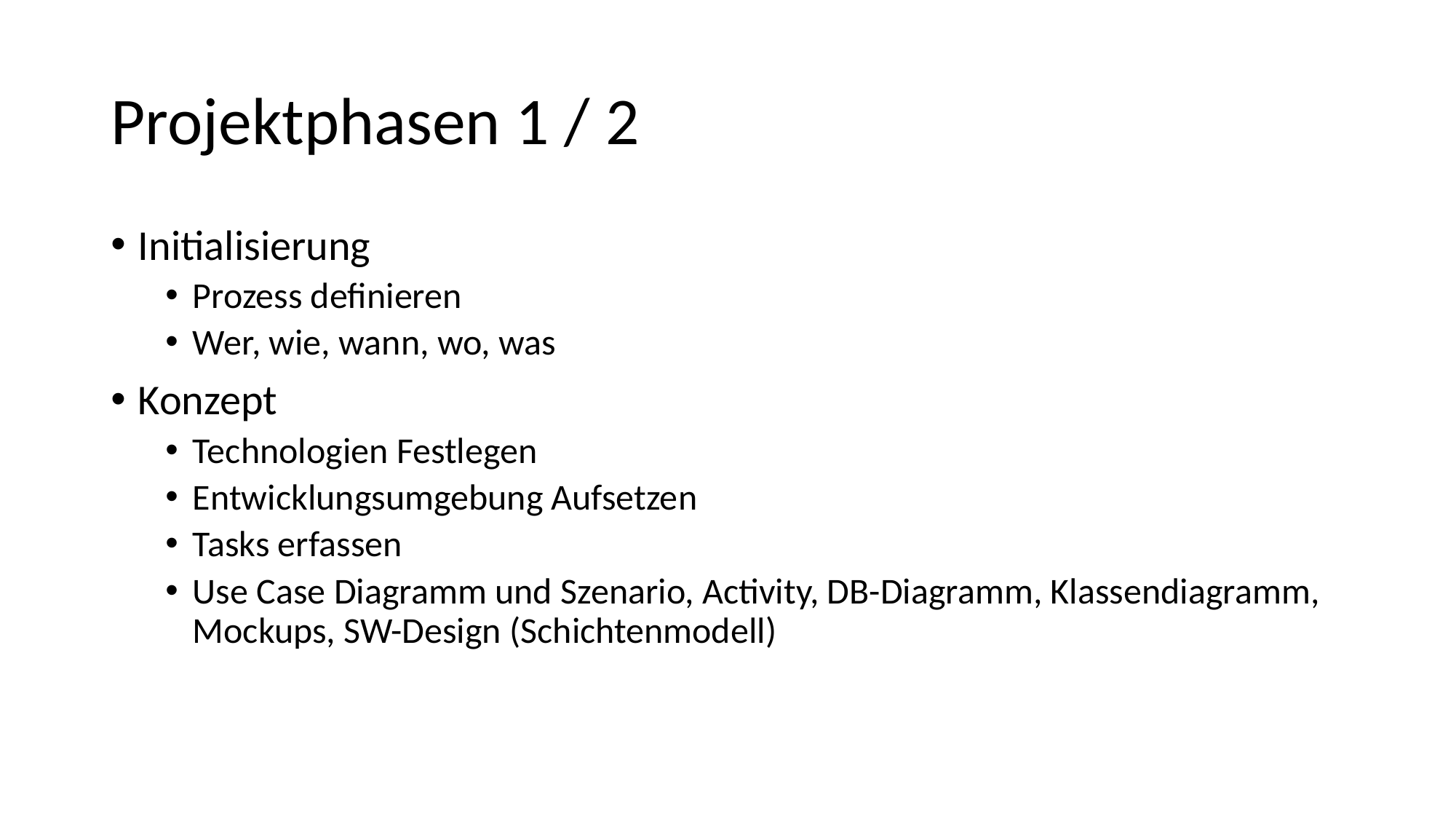

# Projektphasen 1 / 2
Initialisierung
Prozess definieren
Wer, wie, wann, wo, was
Konzept
Technologien Festlegen
Entwicklungsumgebung Aufsetzen
Tasks erfassen
Use Case Diagramm und Szenario, Activity, DB-Diagramm, Klassendiagramm, Mockups, SW-Design (Schichtenmodell)